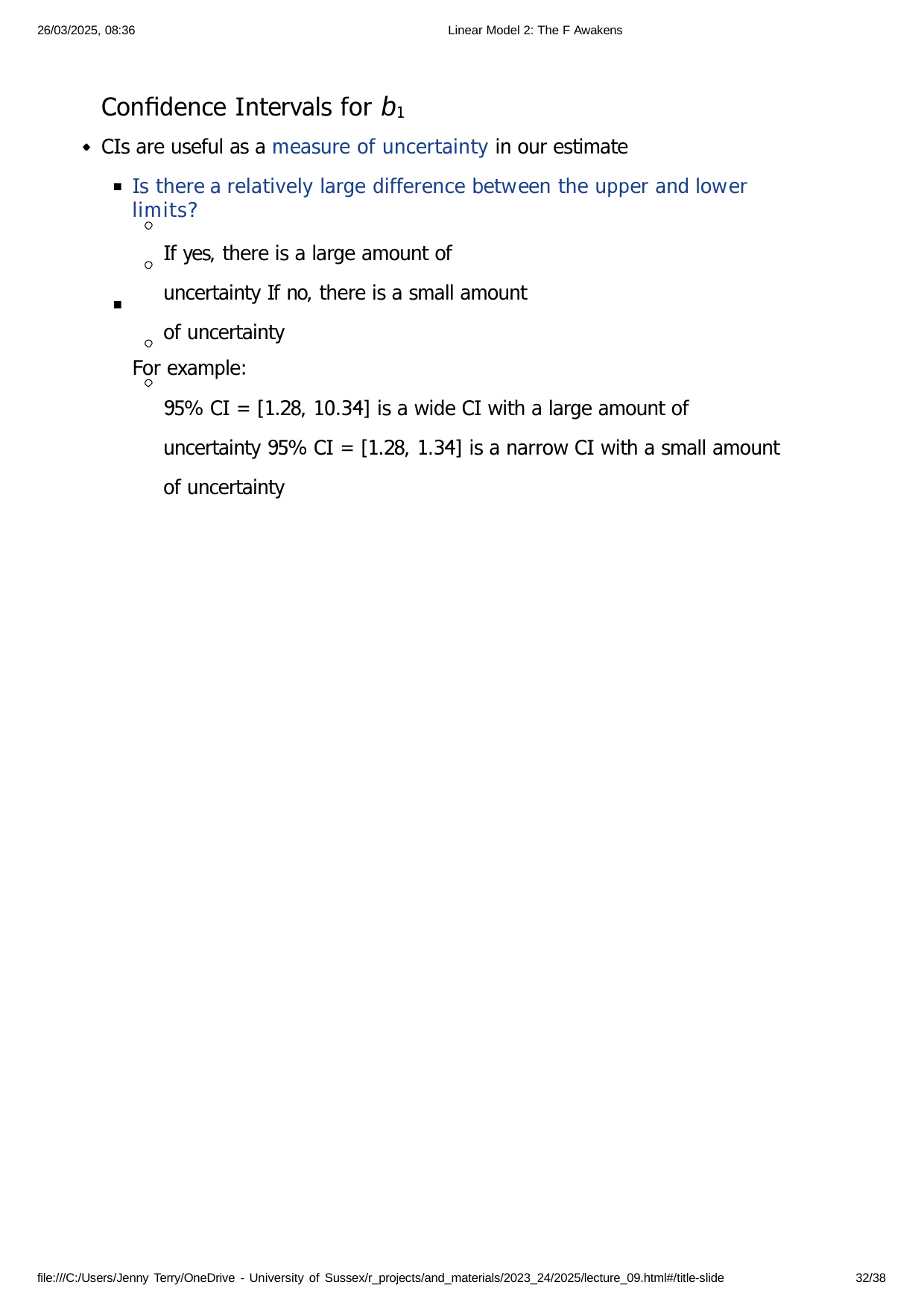

26/03/2025, 08:36
Linear Model 2: The F Awakens
Confidence Intervals for b1
CIs are useful as a measure of uncertainty in our estimate
Is there a relatively large difference between the upper and lower limits?
If yes, there is a large amount of uncertainty If no, there is a small amount of uncertainty
For example:
95% CI = [1.28, 10.34] is a wide CI with a large amount of uncertainty 95% CI = [1.28, 1.34] is a narrow CI with a small amount of uncertainty

file:///C:/Users/Jenny Terry/OneDrive - University of Sussex/r_projects/and_materials/2023_24/2025/lecture_09.html#/title-slide
32/38